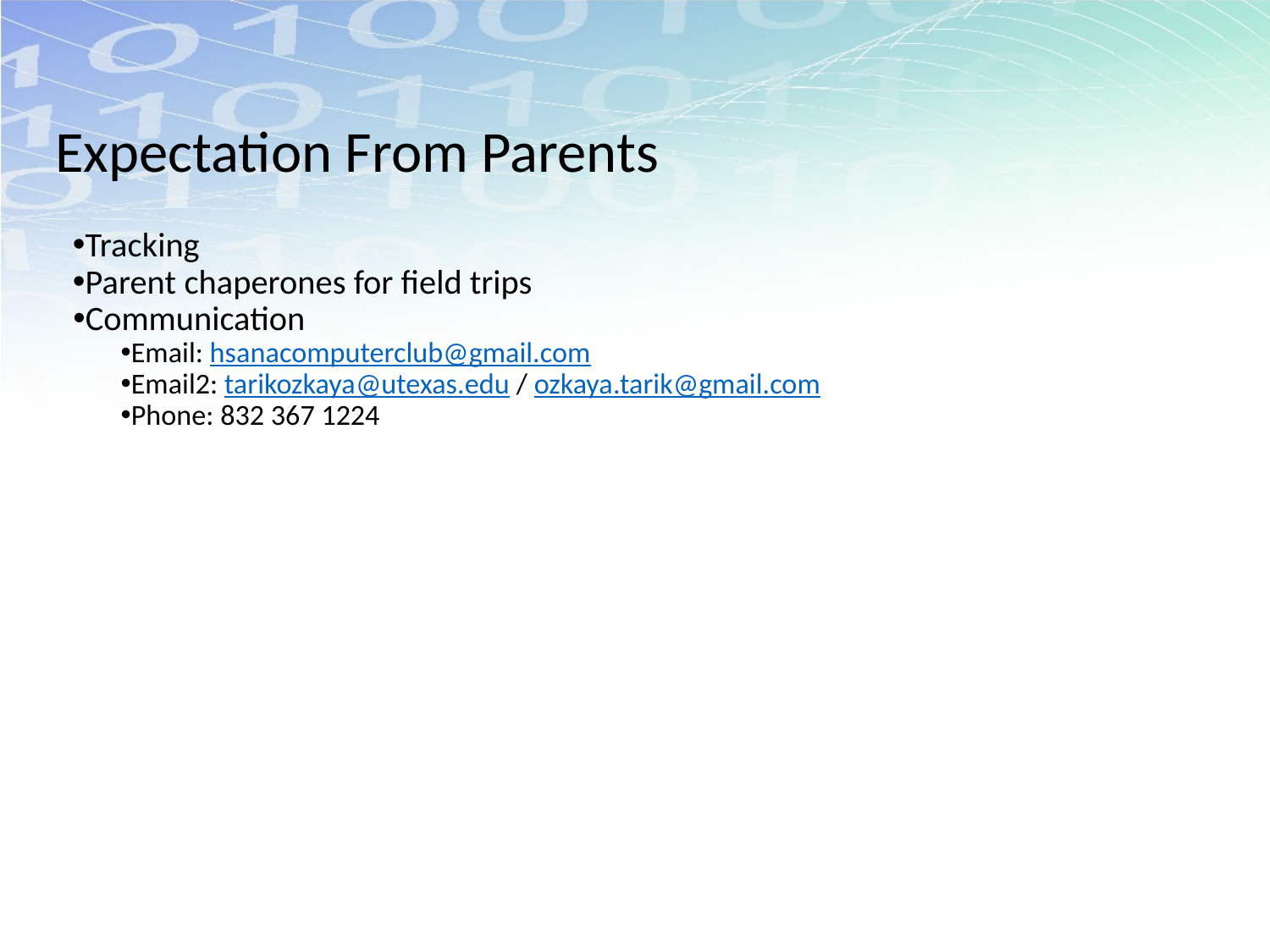

# Expectation From Parents

Tracking
Parent chaperones for field trips
Communication
Email: hsanacomputerclub@gmail.com
Email2: tarikozkaya@utexas.edu / ozkaya.tarik@gmail.com
Phone: 832 367 1224